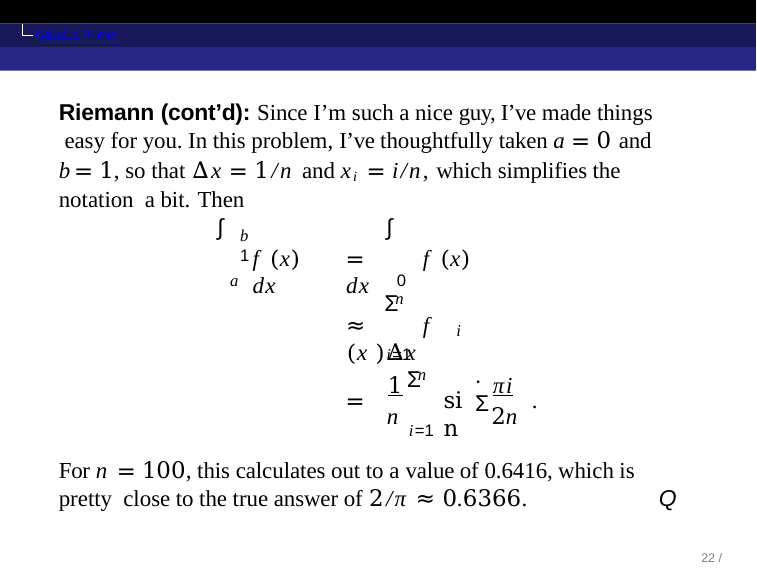

Calculus Primer

Riemann (cont’d): Since I’m such a nice guy, I’ve made things  easy for you. In this problem, I’ve thoughtfully taken a = 0 and
b = 1, so that ∆x = 1/n and xi = i/n, which simplifies the notation  a bit. Then
∫	∫
b	1
f (x) dx
=	f (x) dx
a
0
n
Σ
≈	f (x )∆x
i
i=1
.	Σ
n
Σ
1
n
πi
2n
=
sin
.
i=1
For n = 100, this calculates out to a value of 0.6416, which is pretty  close to the true answer of 2/π ≈ 0.6366.	Q
22 / 104